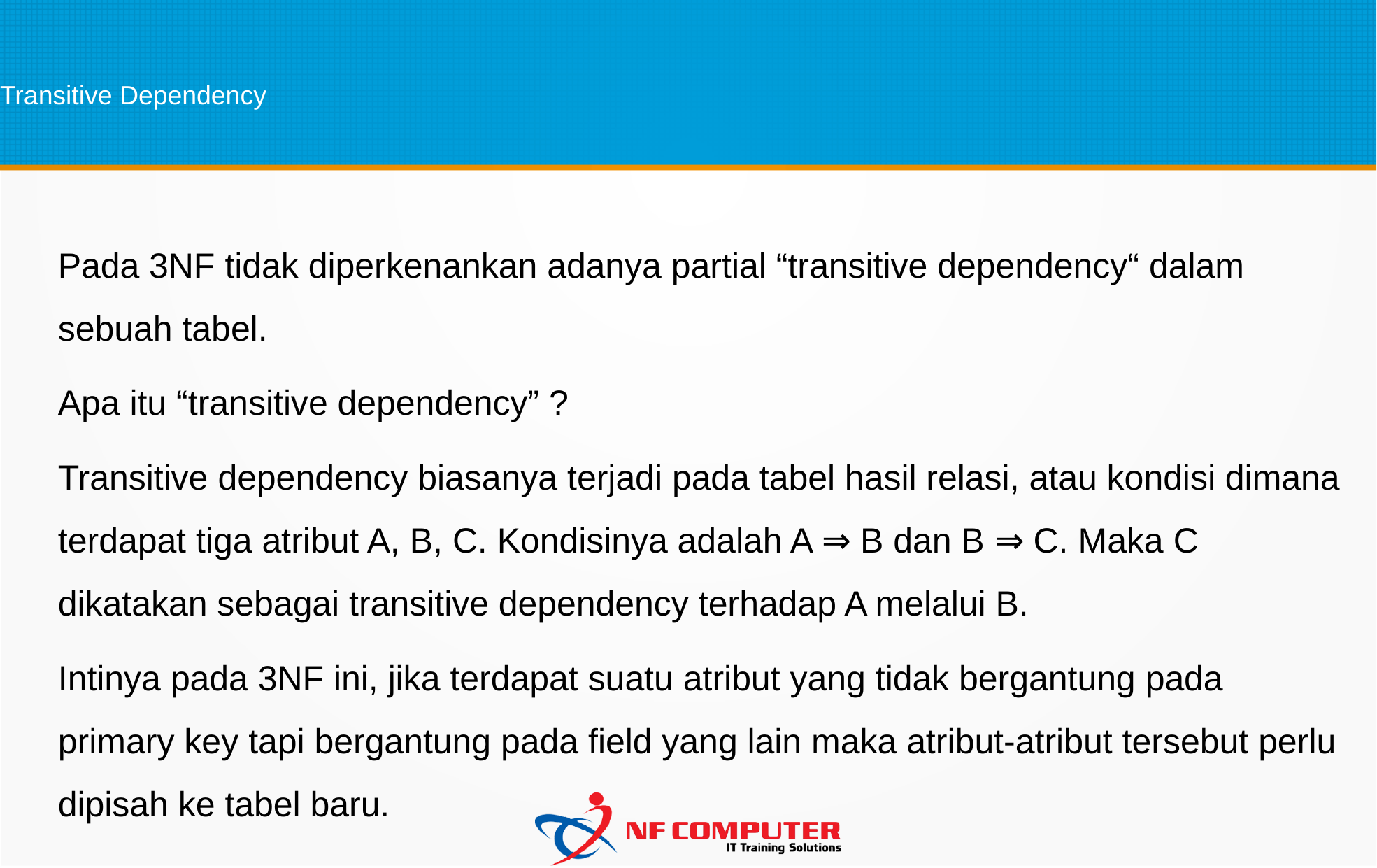

Transitive Dependency
Pada 3NF tidak diperkenankan adanya partial “transitive dependency“ dalam sebuah tabel.
Apa itu “transitive dependency” ?
Transitive dependency biasanya terjadi pada tabel hasil relasi, atau kondisi dimana terdapat tiga atribut A, B, C. Kondisinya adalah A ⇒ B dan B ⇒ C. Maka C dikatakan sebagai transitive dependency terhadap A melalui B.
Intinya pada 3NF ini, jika terdapat suatu atribut yang tidak bergantung pada primary key tapi bergantung pada field yang lain maka atribut-atribut tersebut perlu dipisah ke tabel baru.